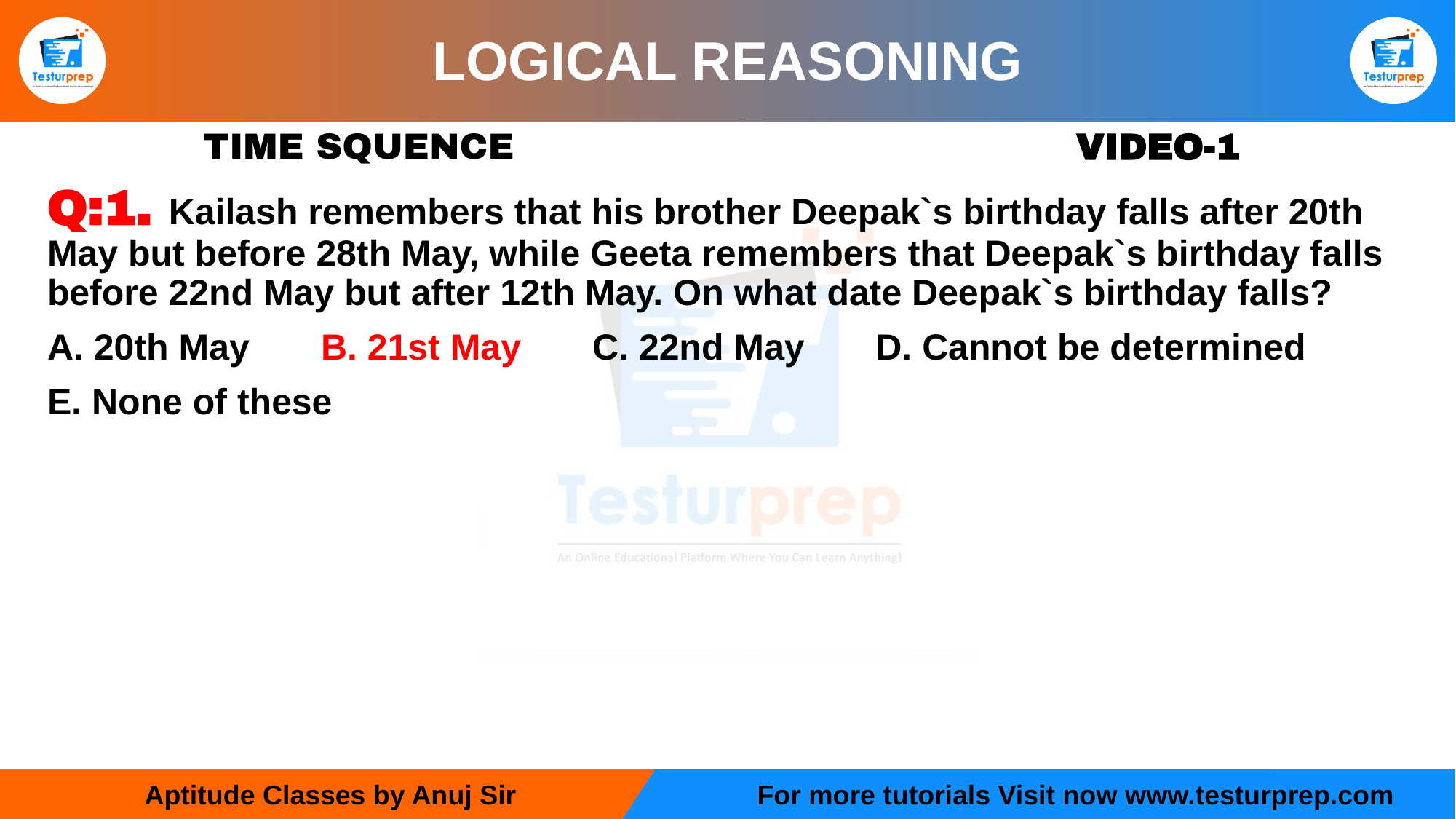

# LOGICAL REASONING
TIME SQUENCE                             		VIDEO-1
Q:1. Kailash remembers that his brother Deepak`s birthday falls after 20th May but before 28th May, while Geeta remembers that Deepak`s birthday falls before 22nd May but after 12th May. On what date Deepak`s birthday falls?
A. 20th May       B. 21st May       C. 22nd May       D. Cannot be determined
E. None of these